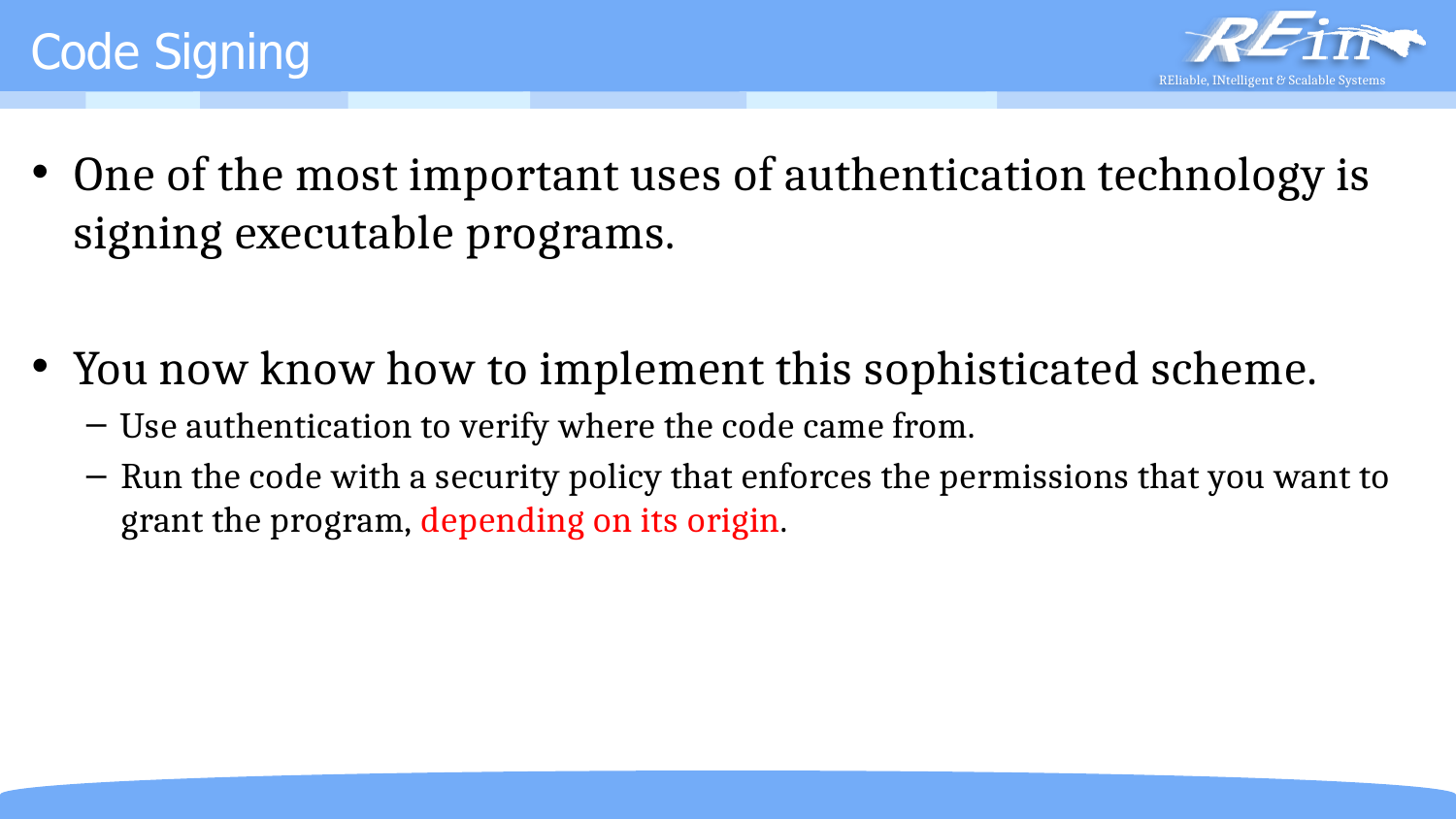

# Code Signing
One of the most important uses of authentication technology is signing executable programs.

You now know how to implement this sophisticated scheme.
Use authentication to verify where the code came from.
Run the code with a security policy that enforces the permissions that you want to grant the program, depending on its origin.

33